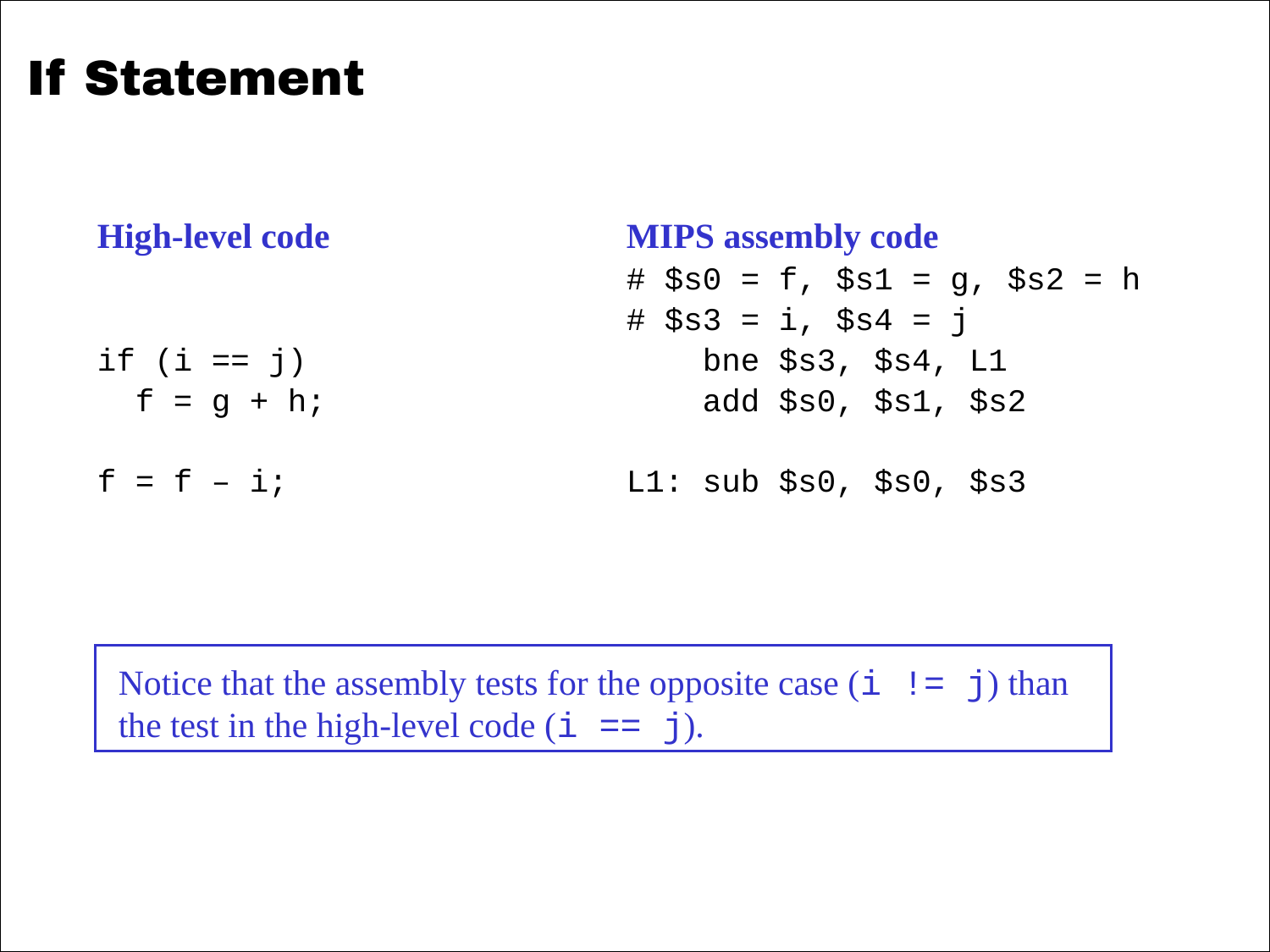

# If Statement

High-level code

if (i == j)
  f = g + h;

f = f – i;
MIPS assembly code
# $s0 = f, $s1 = g, $s2 = h
# $s3 = i, $s4 = j
    bne $s3, $s4, L1
    add $s0, $s1, $s2

L1: sub $s0, $s0, $s3

Notice that the assembly tests for the opposite case (i != j) than the test in the high-level code (i == j).